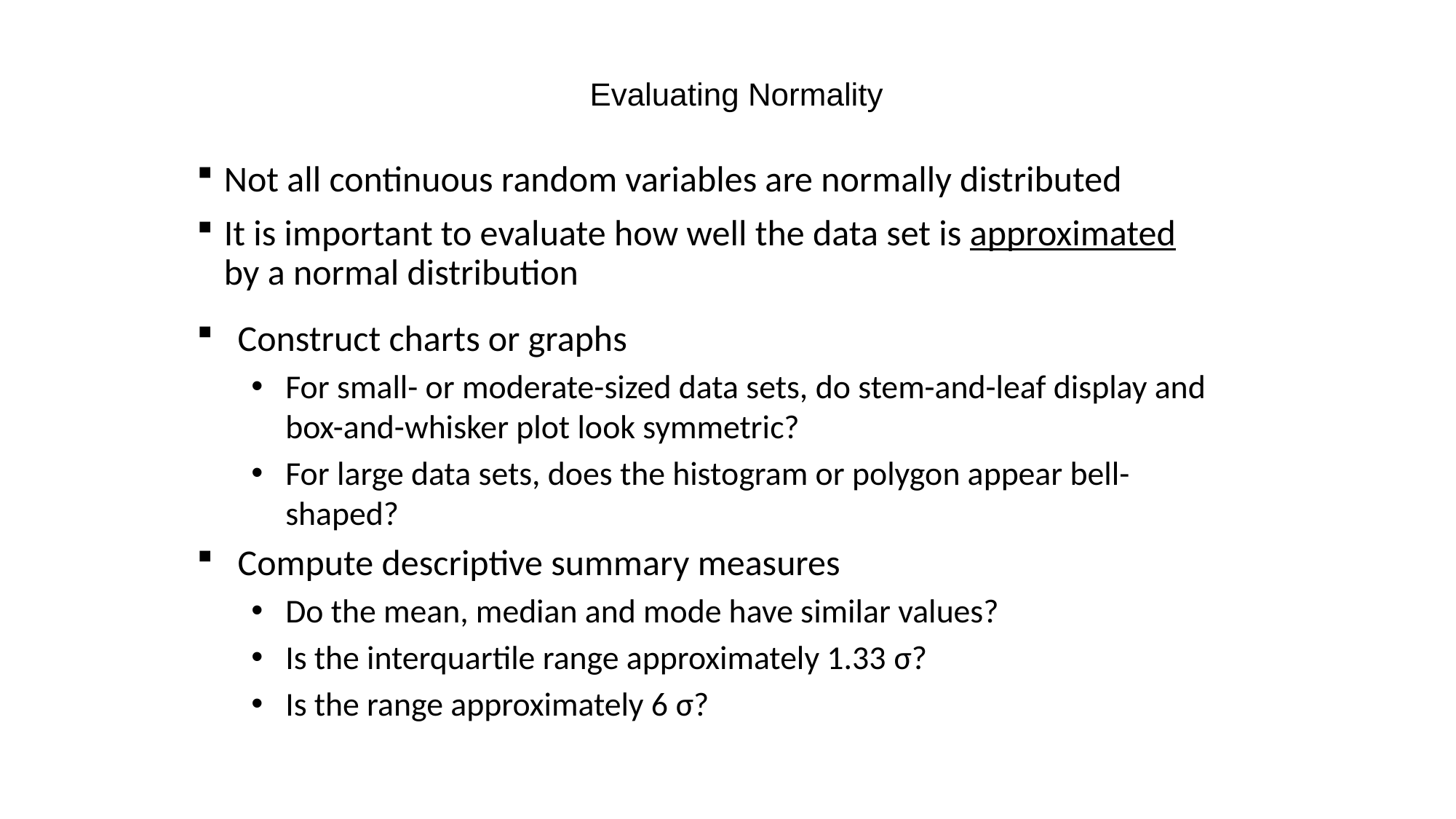

# Evaluating Normality
Not all continuous random variables are normally distributed
It is important to evaluate how well the data set is approximated by a normal distribution
Construct charts or graphs
For small- or moderate-sized data sets, do stem-and-leaf display and box-and-whisker plot look symmetric?
For large data sets, does the histogram or polygon appear bell-shaped?
Compute descriptive summary measures
Do the mean, median and mode have similar values?
Is the interquartile range approximately 1.33 σ?
Is the range approximately 6 σ?